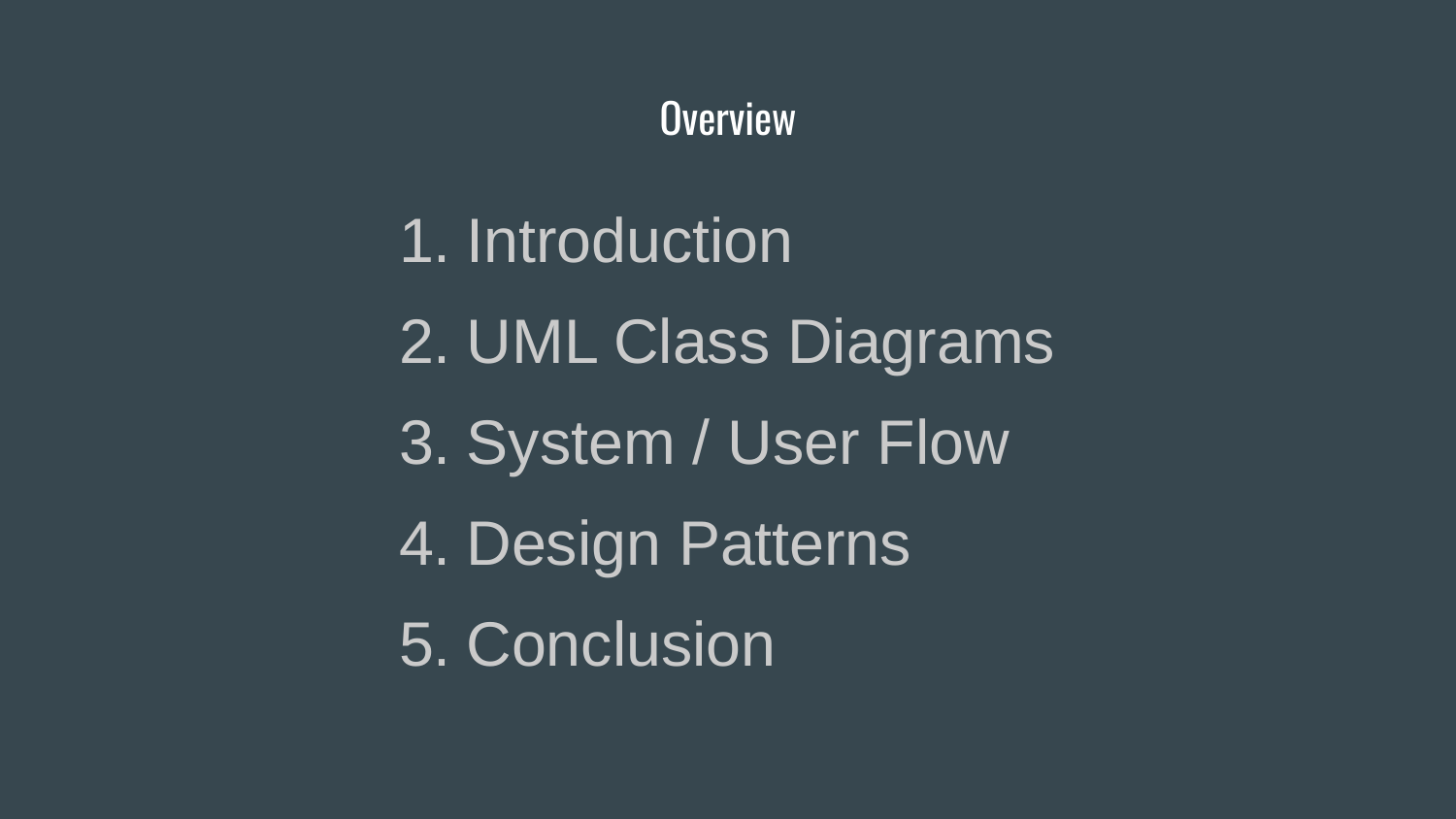

# Overview
Introduction
UML Class Diagrams
System / User Flow
Design Patterns
Conclusion